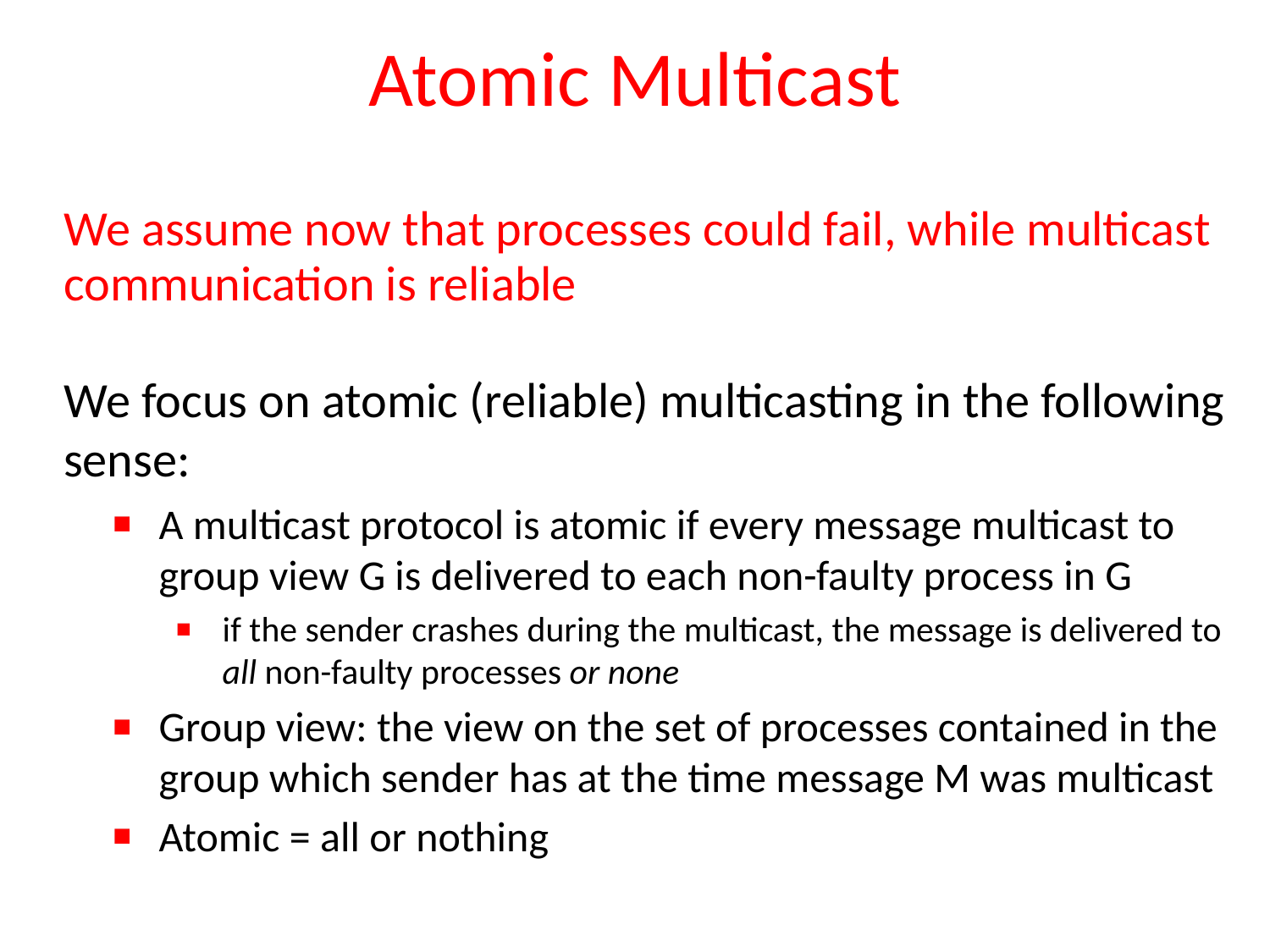

# Atomic Multicast
We assume now that processes could fail, while multicast communication is reliable

We focus on atomic (reliable) multicasting in the following sense:
A multicast protocol is atomic if every message multicast to group view G is delivered to each non-faulty process in G
if the sender crashes during the multicast, the message is delivered to all non-faulty processes or none
Group view: the view on the set of processes contained in the group which sender has at the time message M was multicast
Atomic = all or nothing